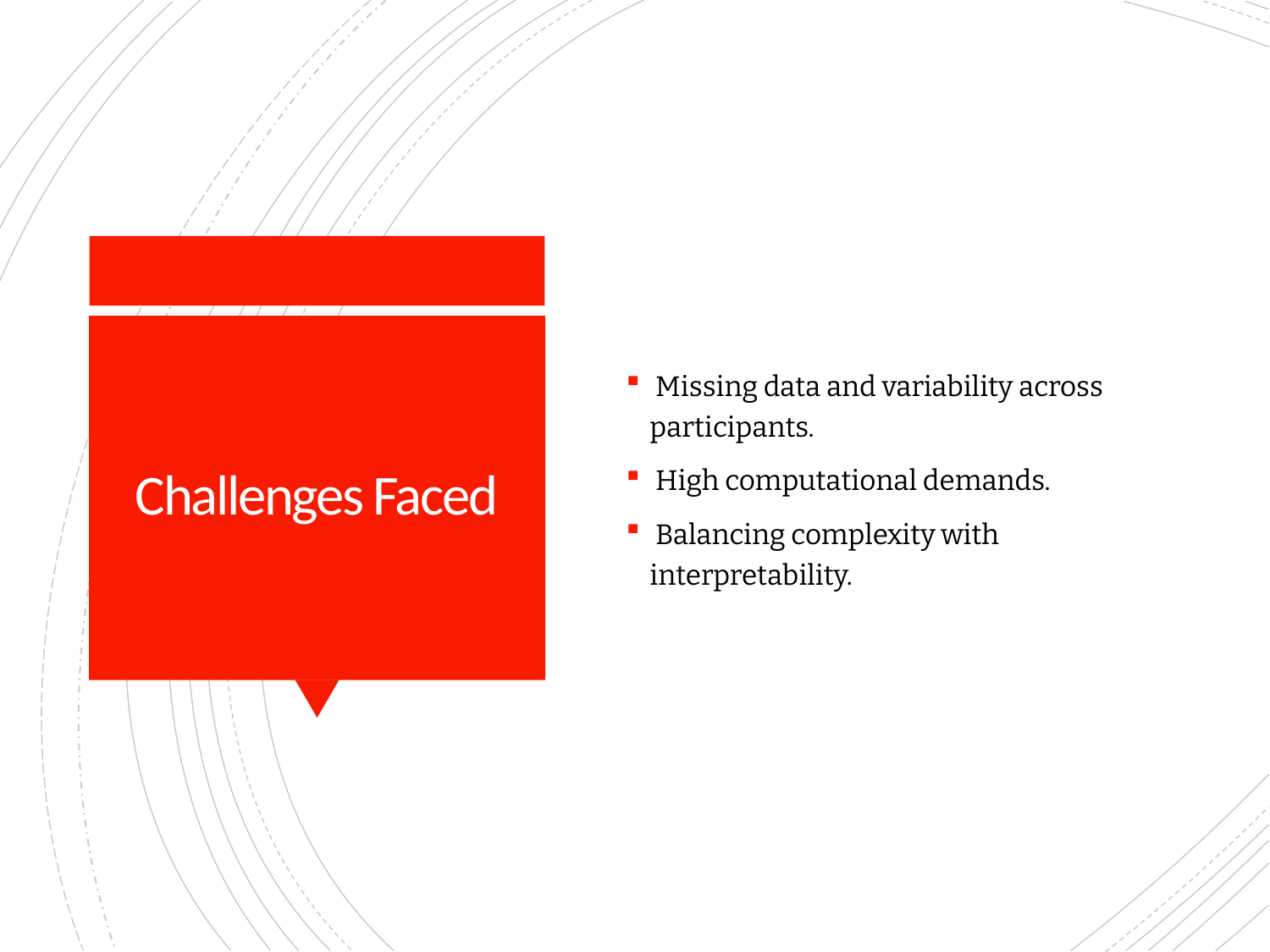

Missing data and variability across participants.
 High computational demands.
 Balancing complexity with interpretability.
# Challenges Faced